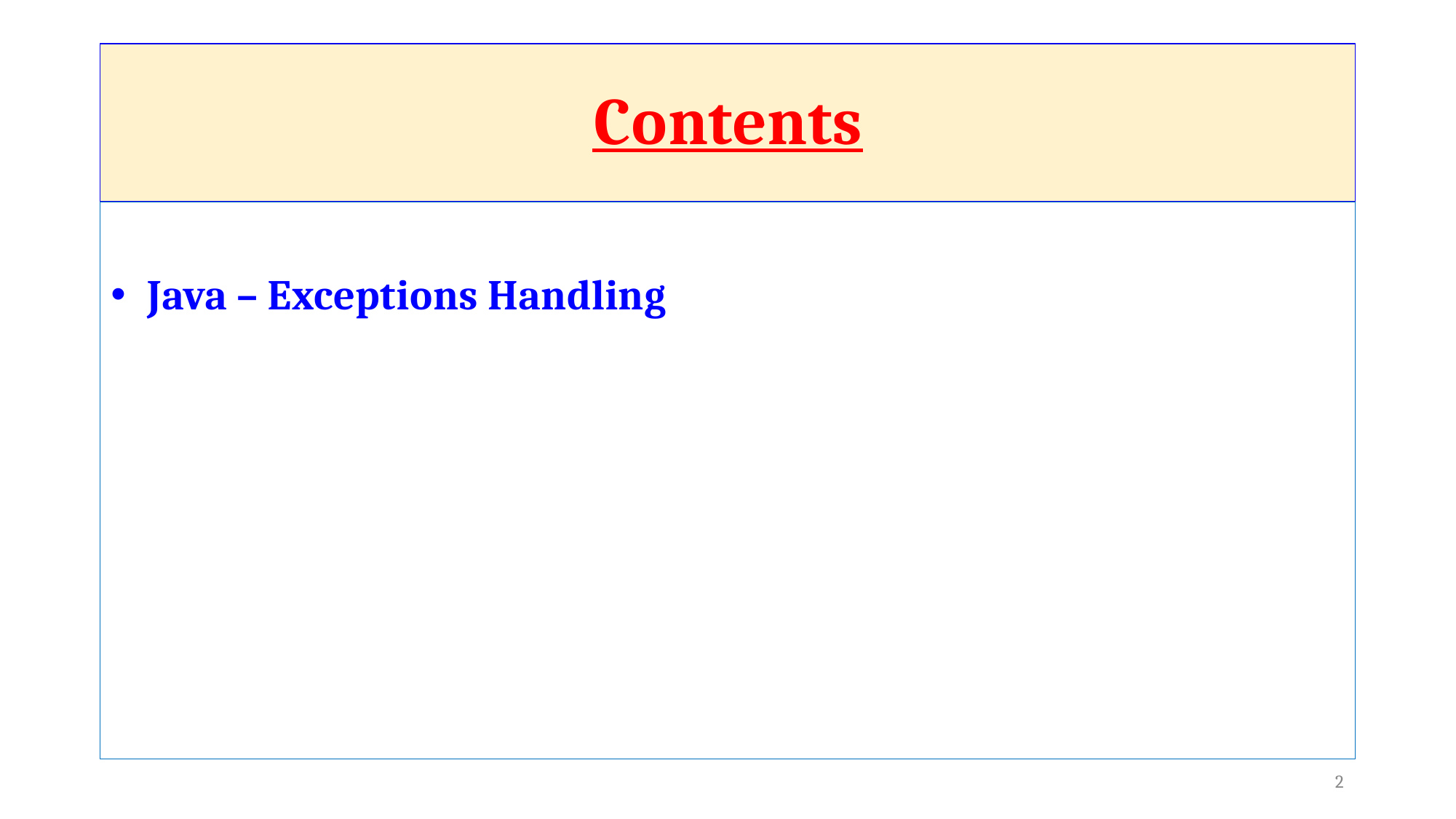

# Contents

 Java – Exceptions Handling
2